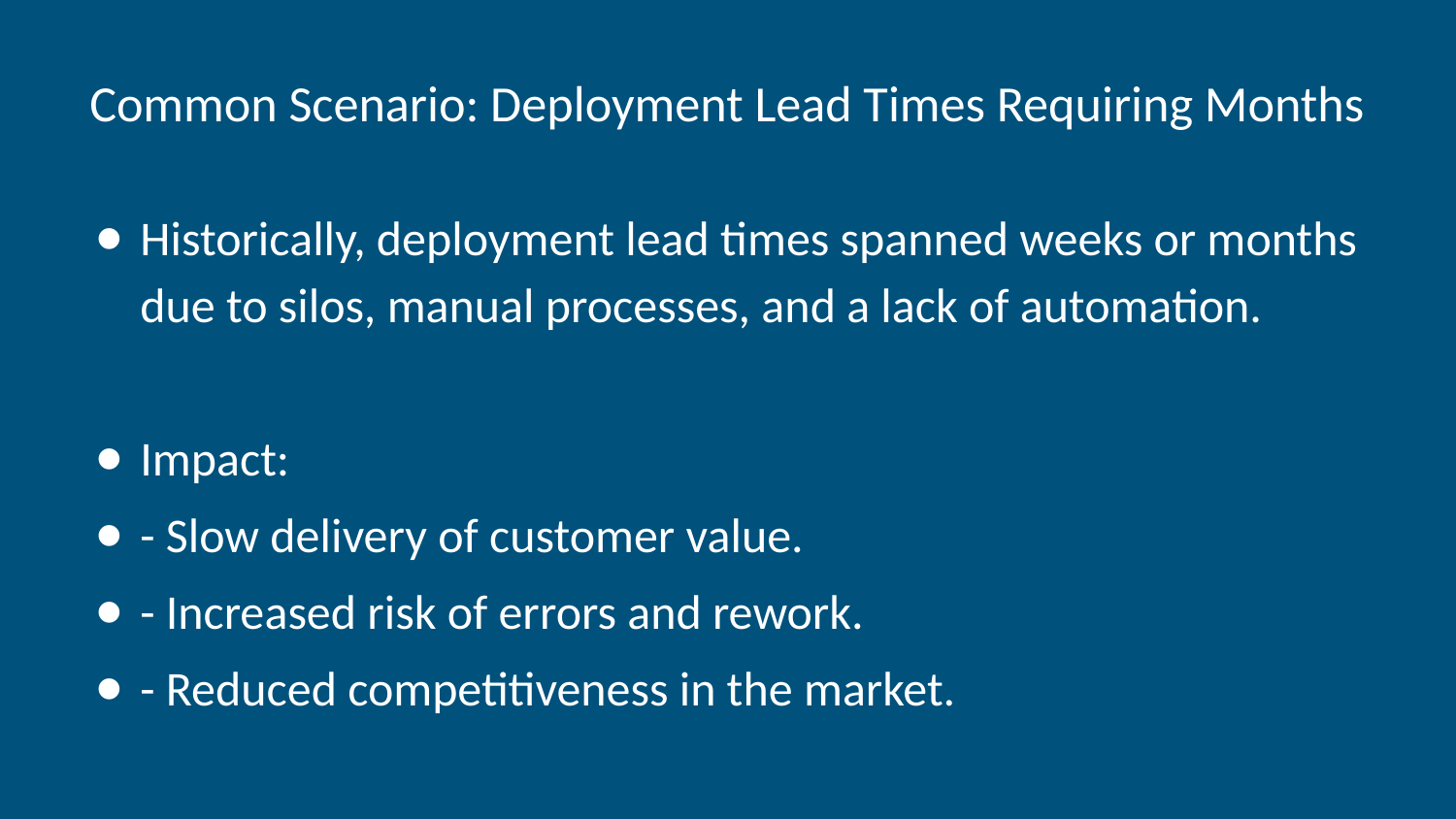

# Common Scenario: Deployment Lead Times Requiring Months
Historically, deployment lead times spanned weeks or months due to silos, manual processes, and a lack of automation.

Impact:
- Slow delivery of customer value.
- Increased risk of errors and rework.
- Reduced competitiveness in the market.